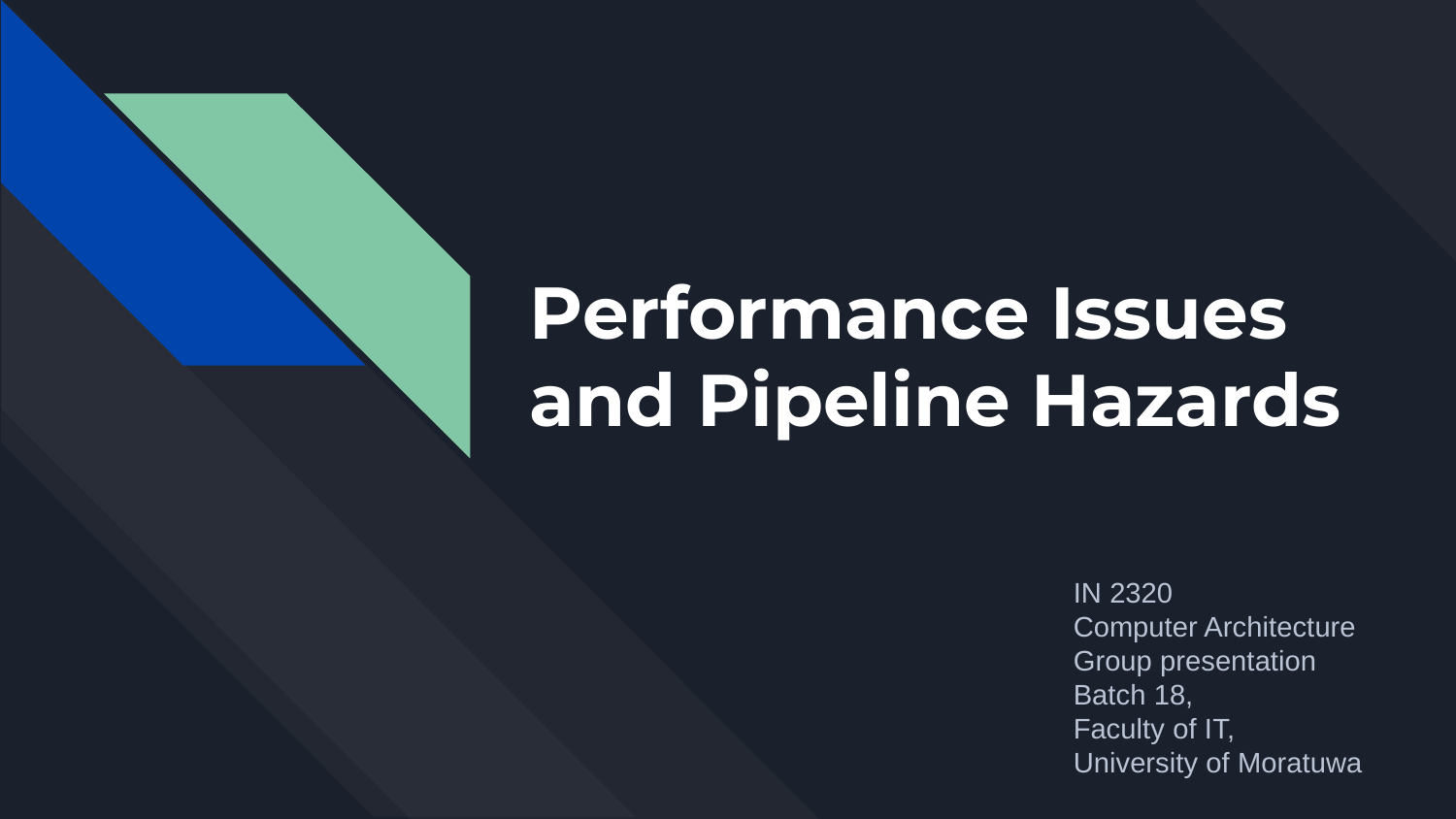

# Performance Issues and Pipeline Hazards
IN 2320
Computer Architecture
Group presentation
Batch 18,
Faculty of IT,
University of Moratuwa